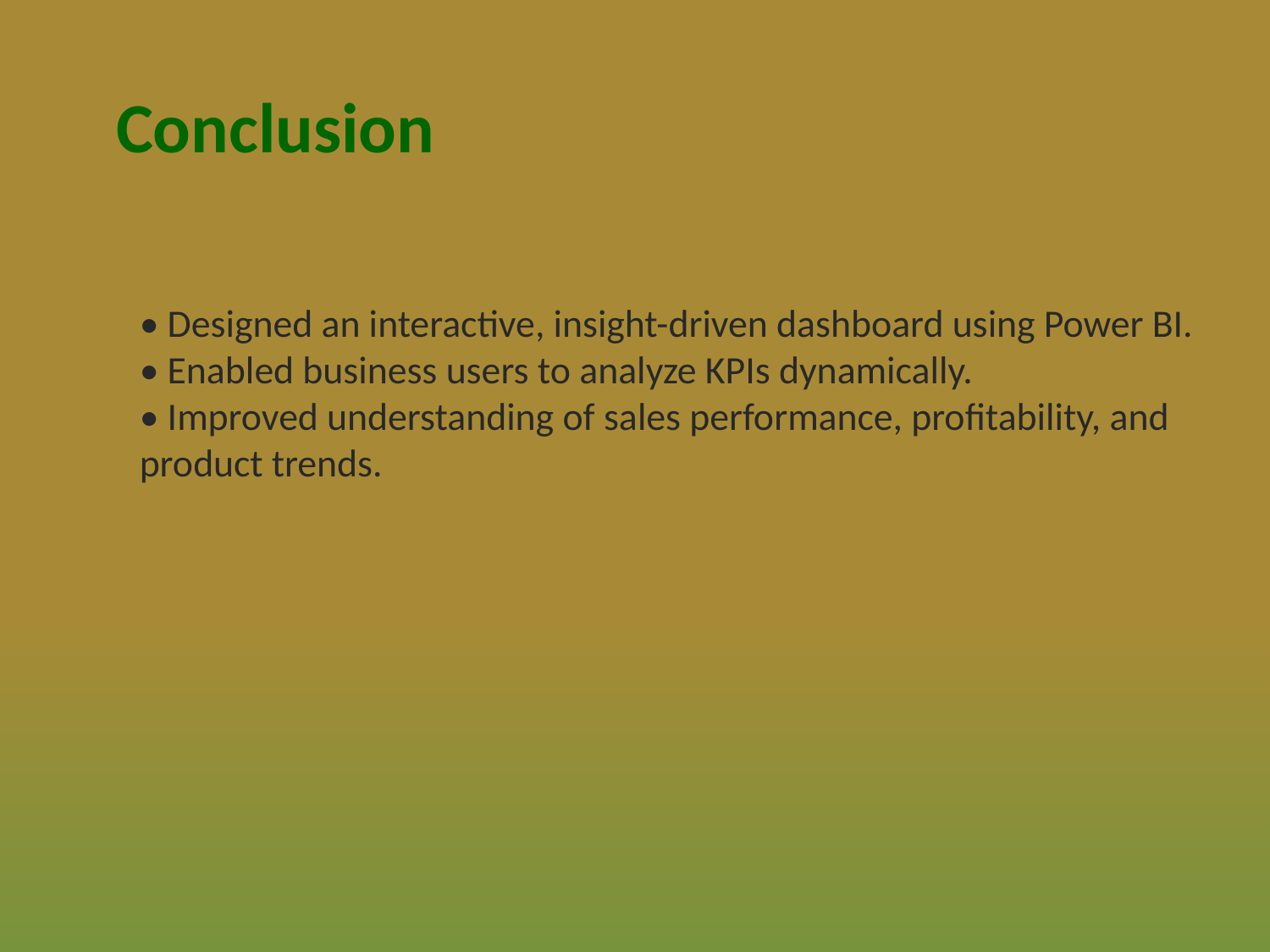

Conclusion

• Designed an interactive, insight-driven dashboard using Power BI.
• Enabled business users to analyze KPIs dynamically.
• Improved understanding of sales performance, profitability, and product trends.